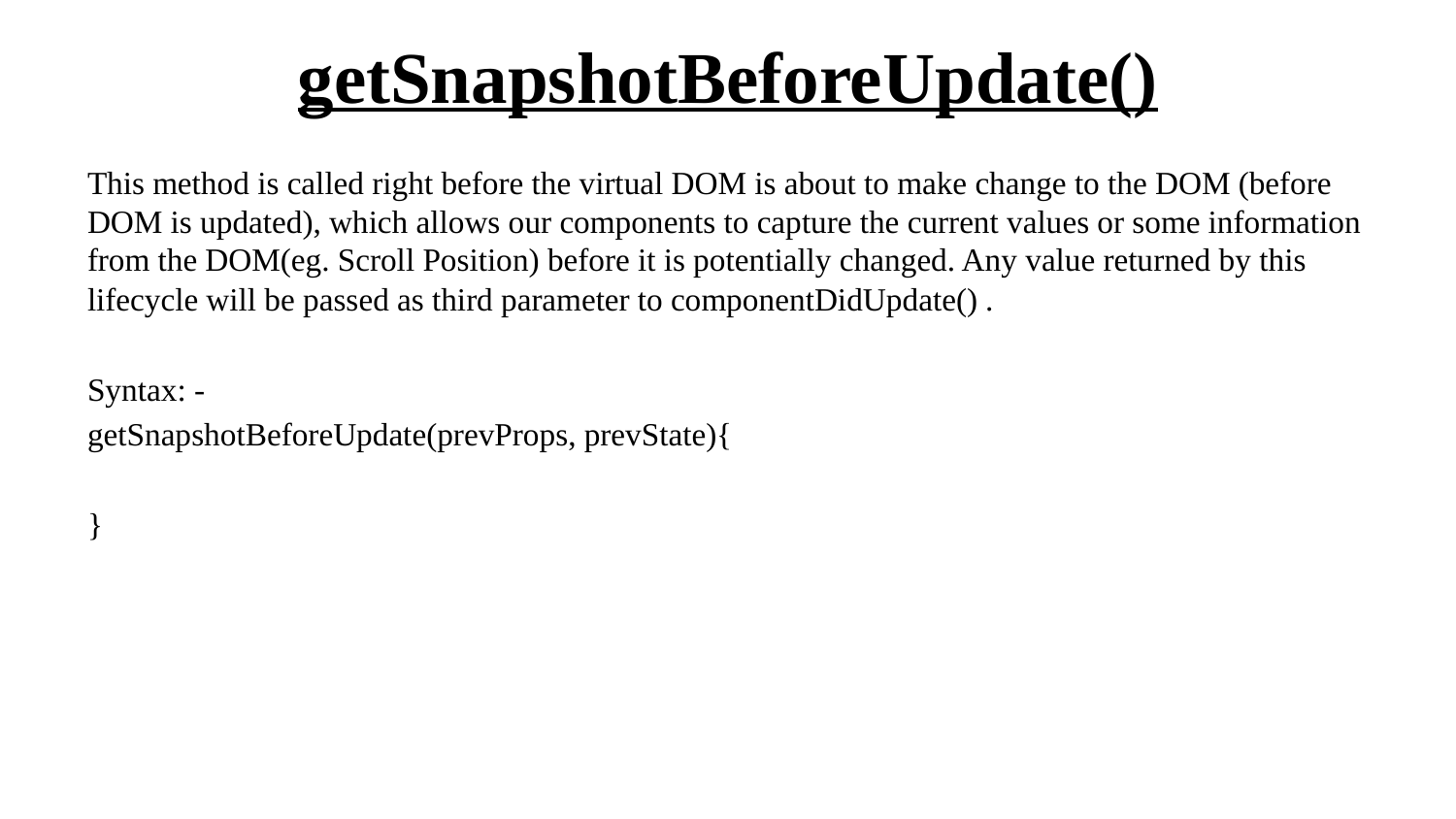

# getSnapshotBeforeUpdate()
This method is called right before the virtual DOM is about to make change to the DOM (before DOM is updated), which allows our components to capture the current values or some information from the DOM(eg. Scroll Position) before it is potentially changed. Any value returned by this lifecycle will be passed as third parameter to componentDidUpdate() .

Syntax: -
getSnapshotBeforeUpdate(prevProps, prevState){

}